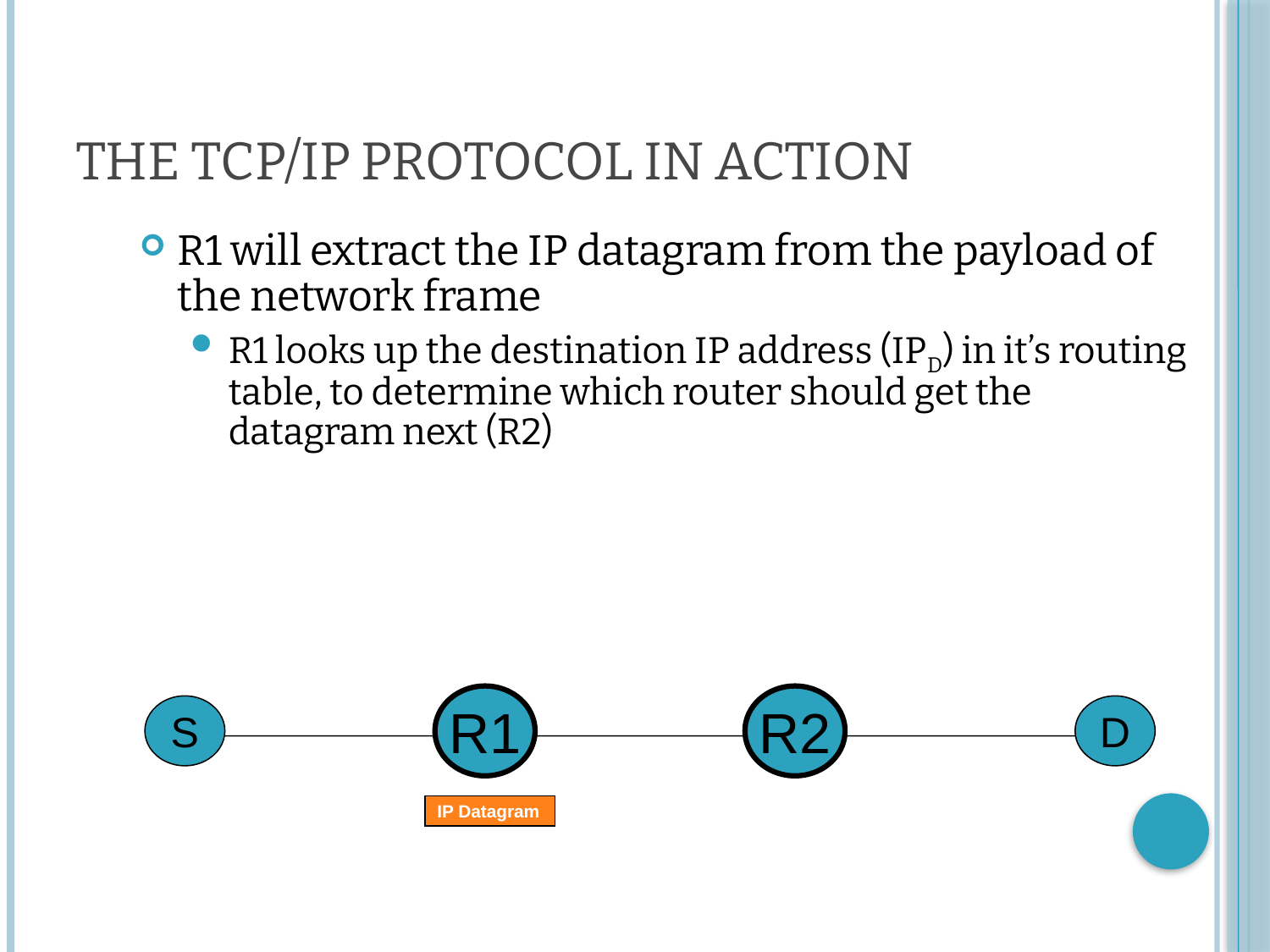

# The TCP/IP Protocol in Action
R1 will extract the IP datagram from the payload of the network frame
R1 looks up the destination IP address (IPD) in it’s routing table, to determine which router should get the datagram next (R2)
R1
R2
S
D

IP Datagram